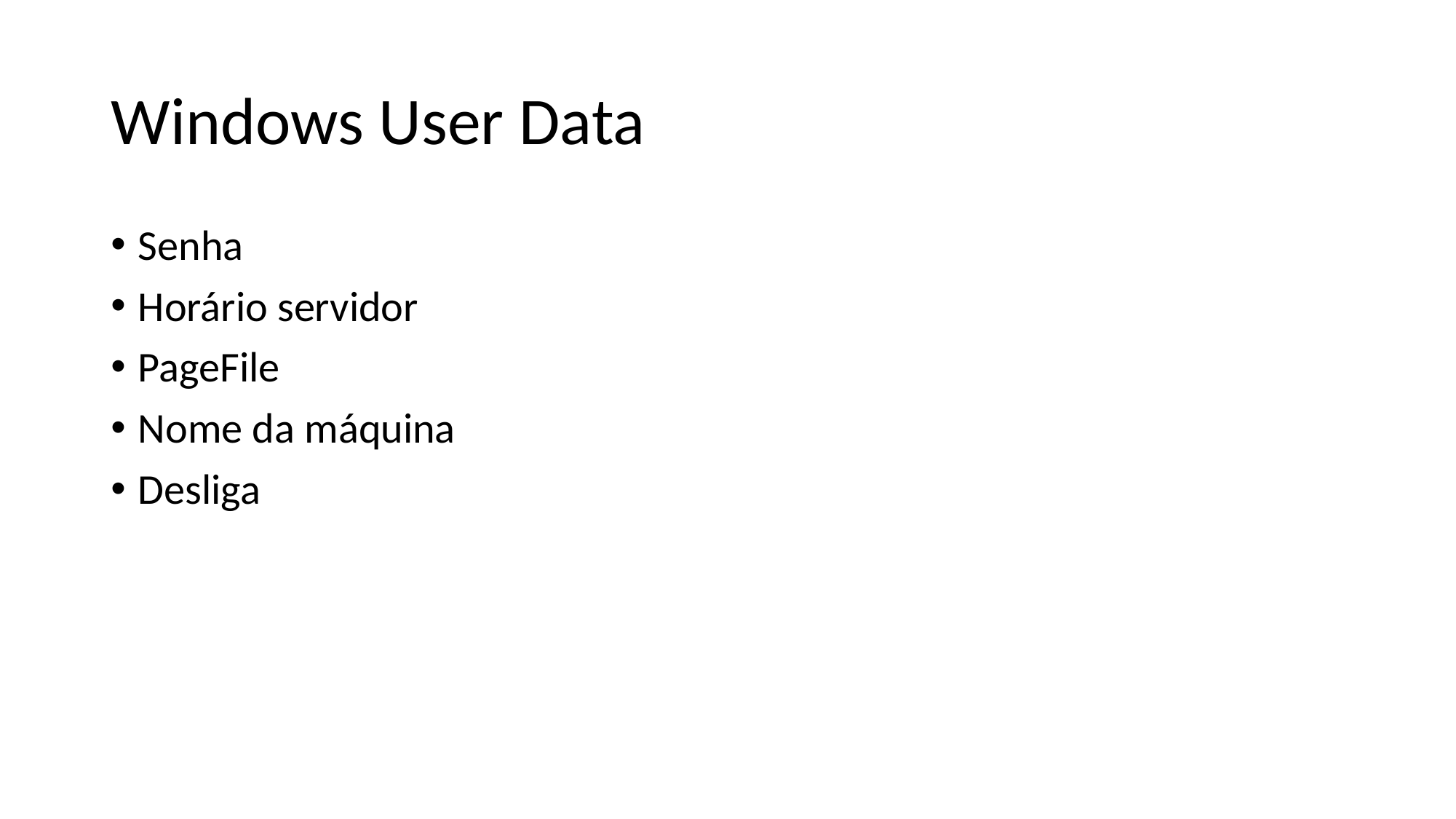

# Windows User Data
Senha
Horário servidor
PageFile
Nome da máquina
Desliga